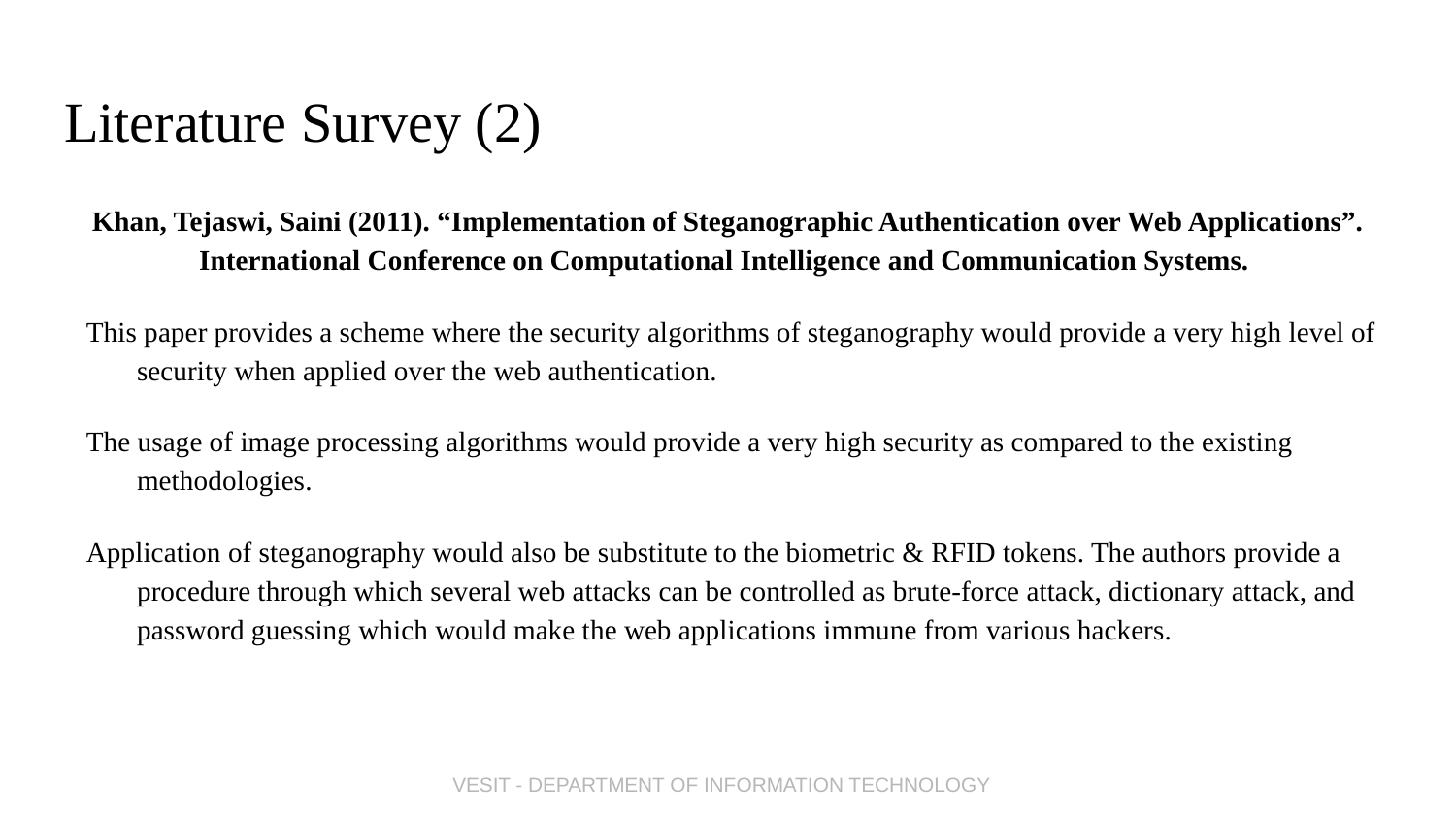

# Literature Survey (2)
Khan, Tejaswi, Saini (2011). “Implementation of Steganographic Authentication over Web Applications”. International Conference on Computational Intelligence and Communication Systems.
This paper provides a scheme where the security algorithms of steganography would provide a very high level of security when applied over the web authentication.
The usage of image processing algorithms would provide a very high security as compared to the existing methodologies.
Application of steganography would also be substitute to the biometric & RFID tokens. The authors provide a procedure through which several web attacks can be controlled as brute-force attack, dictionary attack, and password guessing which would make the web applications immune from various hackers.